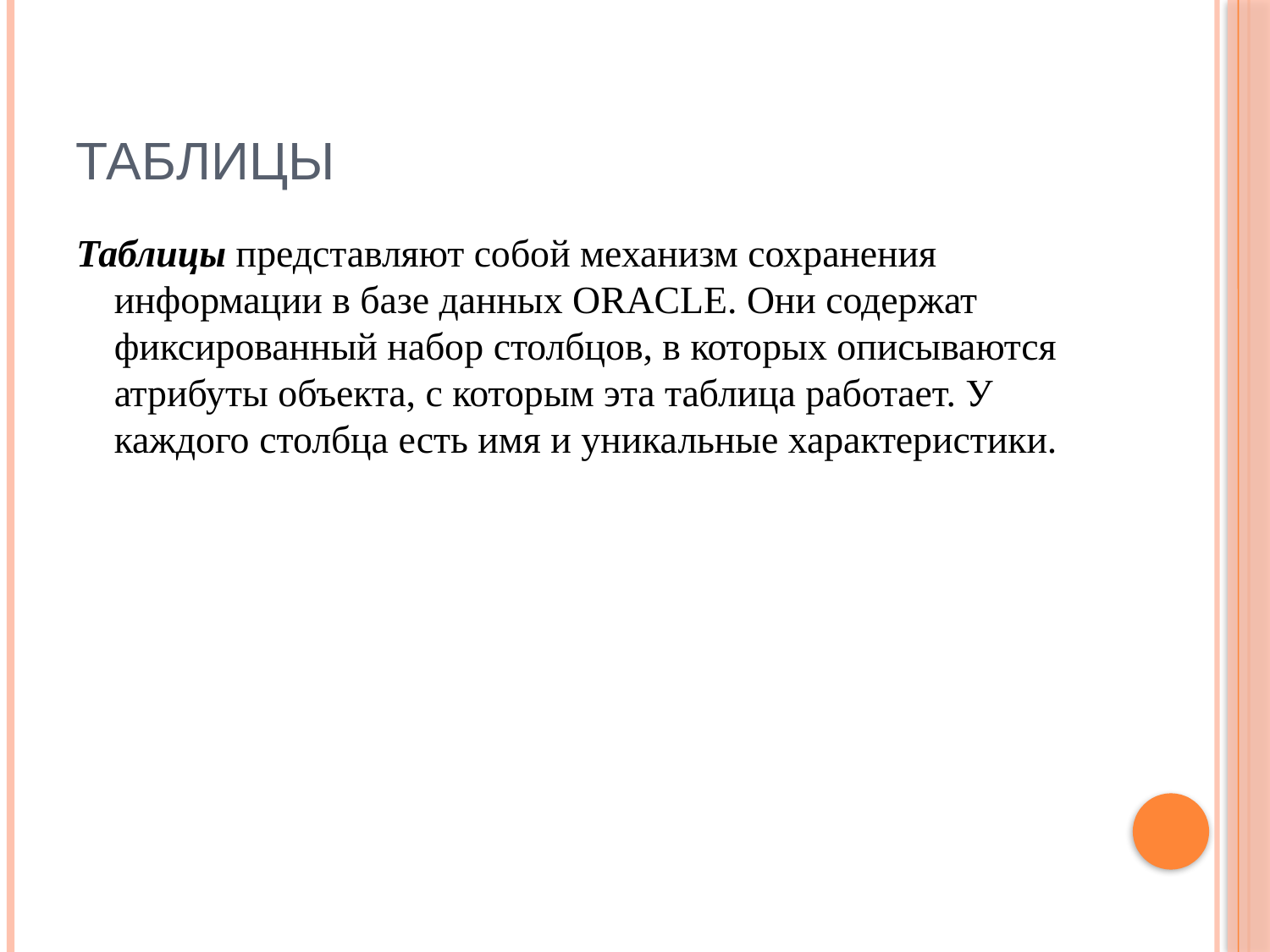

# Таблицы
Таблицы представляют собой механизм сохранения информации в базе данных ORACLE. Они содержат фиксированный набор столбцов, в которых описываются атрибуты объекта, с которым эта таблица работает. У каждого столбца есть имя и уникальные характеристики.